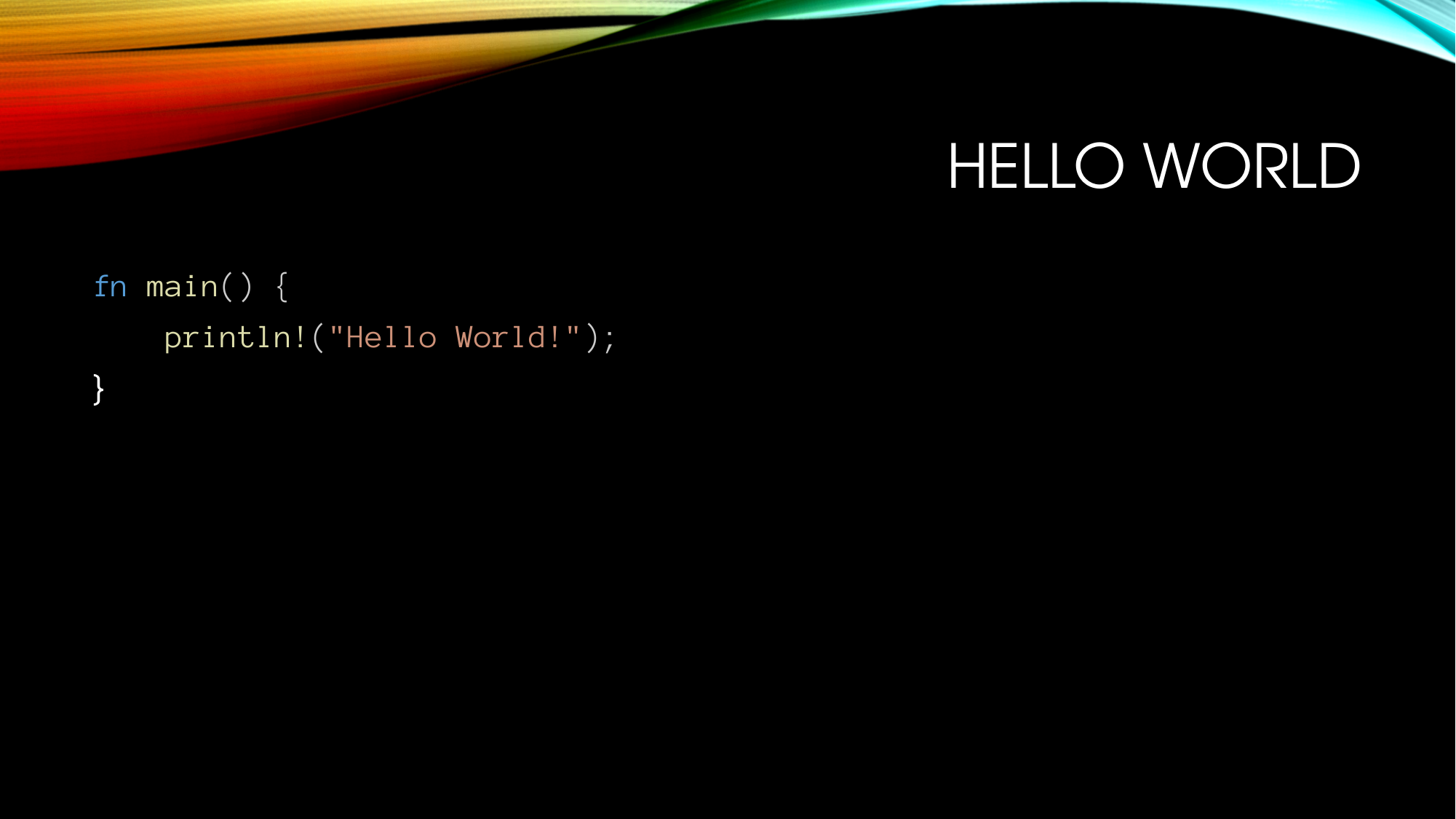

# Hello world
fn main() {
    println!("Hello World!");
}